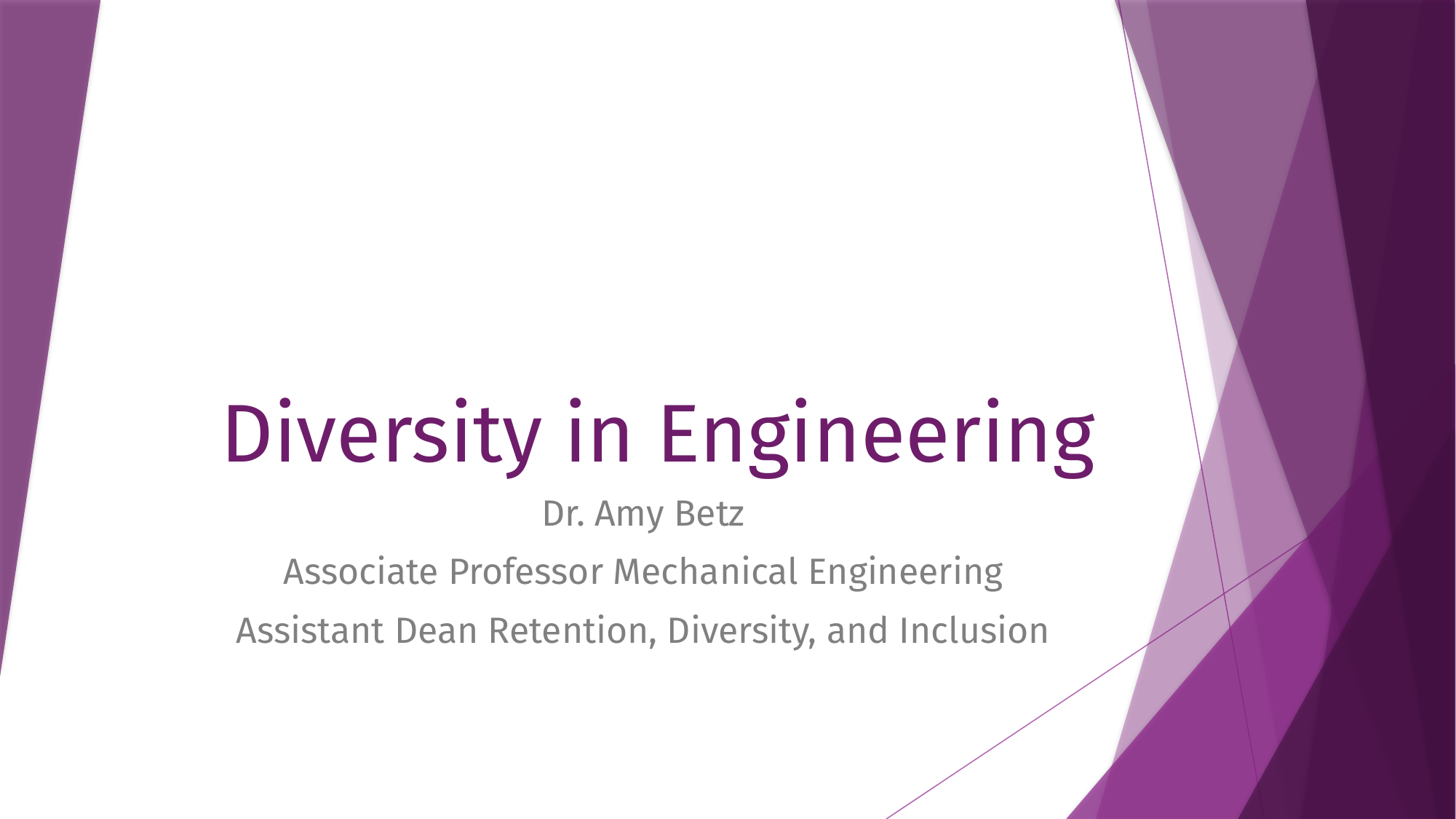

# Diversity in Engineering
Dr. Amy Betz
Associate Professor Mechanical Engineering
Assistant Dean Retention, Diversity, and Inclusion